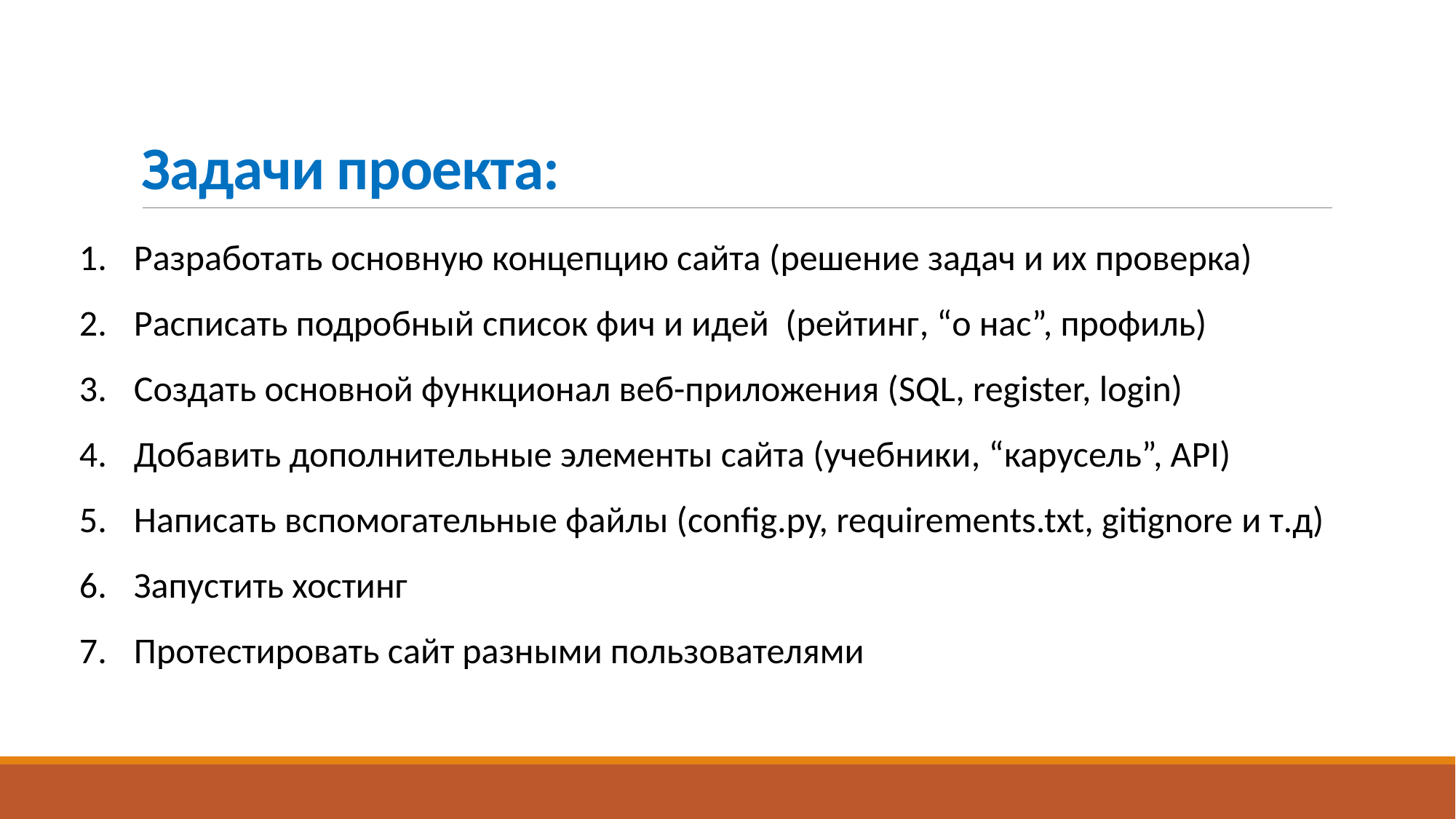

# Задачи проекта:
Разработать основную концепцию сайта (решение задач и их проверка)
Расписать подробный список фич и идей  (рейтинг, “о нас”, профиль)
Создать основной функционал веб-приложения (SQL, register, login)
Добавить дополнительные элементы сайта (учебники, “карусель”, API)
Написать вспомогательные файлы (config.py, requirements.txt, gitignore и т.д)
Запустить хостинг
Протестировать сайт разными пользователями